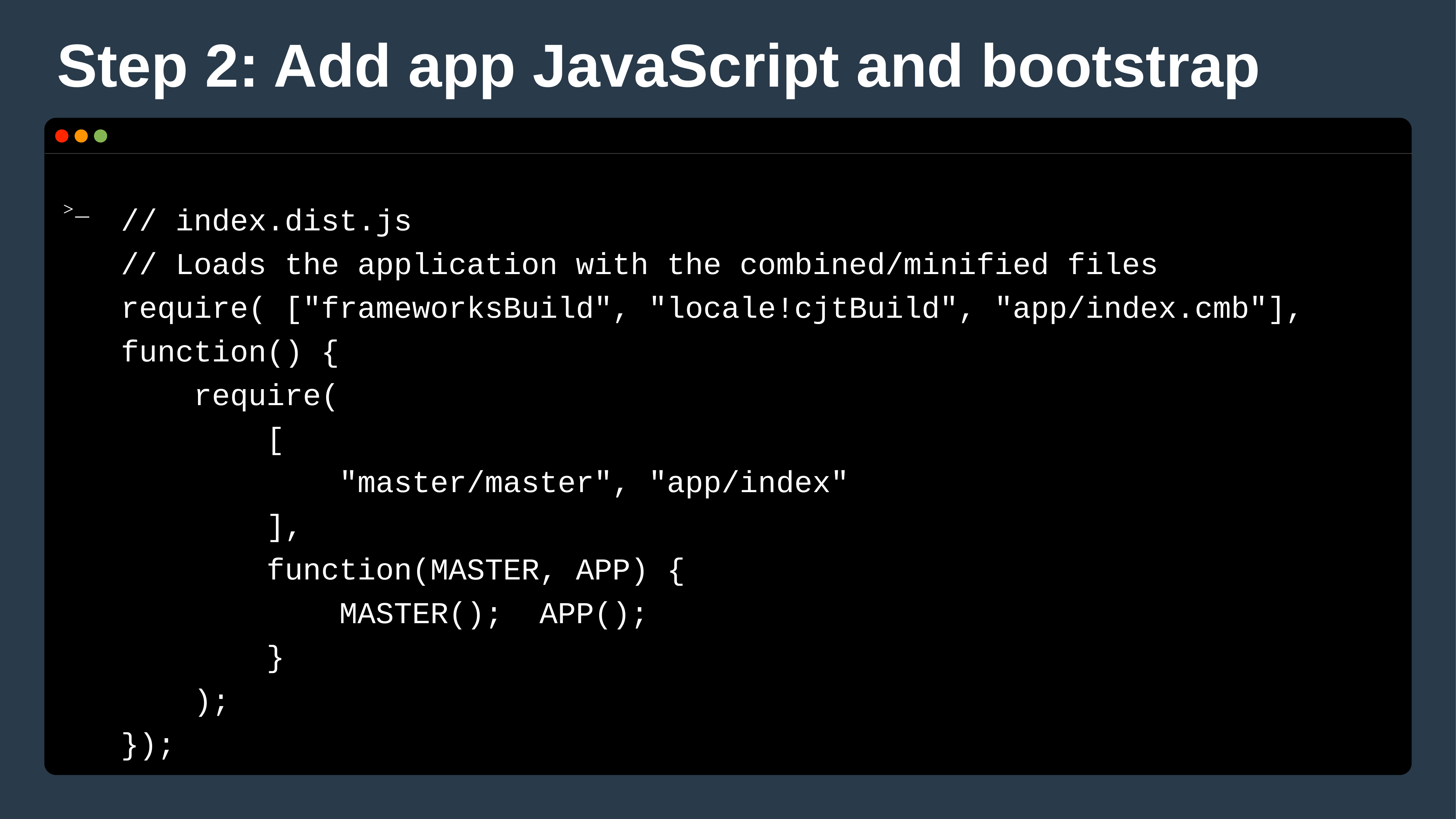

# Step 2: Add app JavaScript and bootstrap
// index.dist.js
// Loads the application with the combined/minified files
require( ["frameworksBuild", "locale!cjtBuild", "app/index.cmb"], function() {
    require(
        [
            "master/master", "app/index"
        ],
        function(MASTER, APP) {
            MASTER();  APP();
        }
    );
});